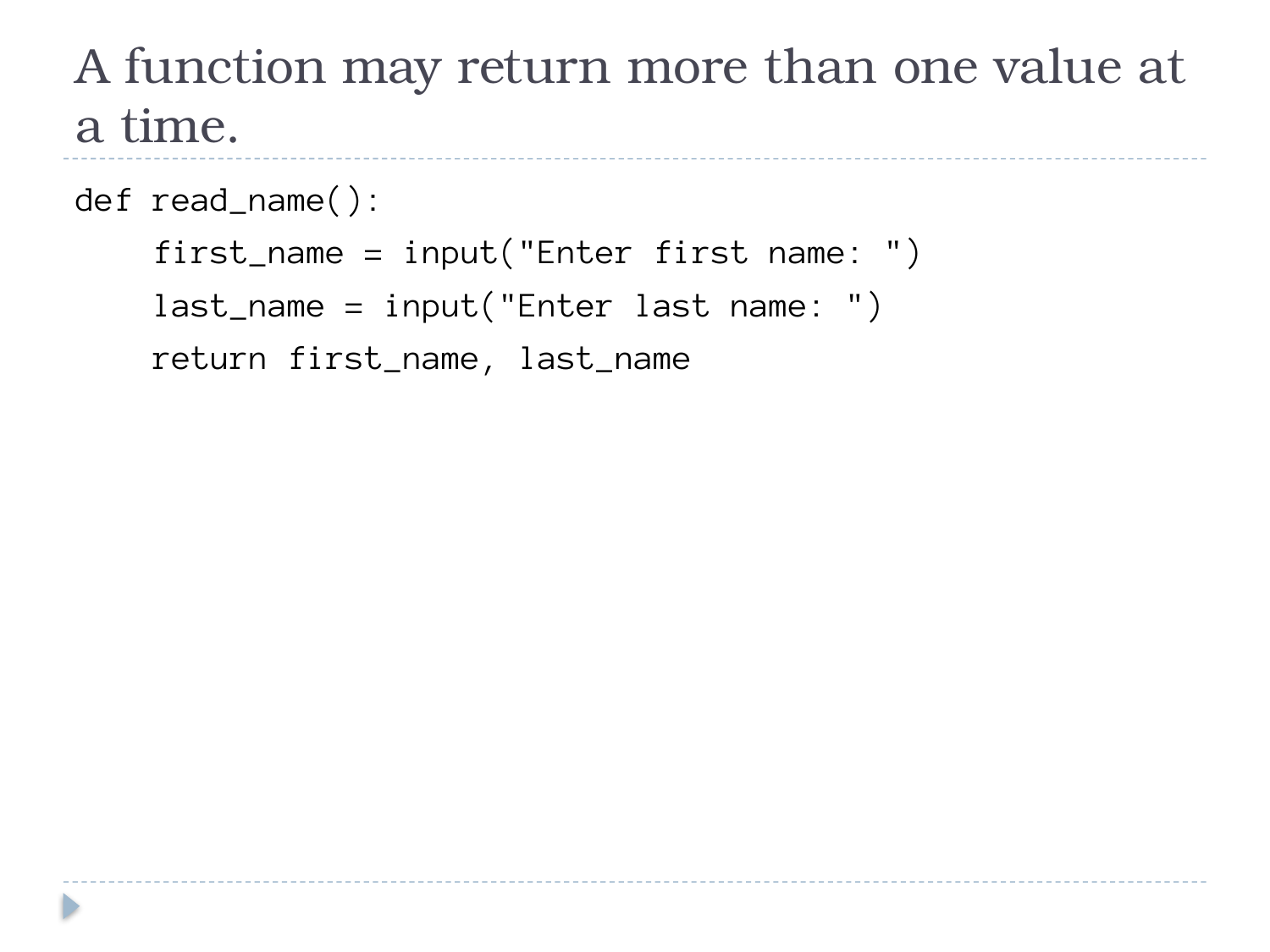

# A function may return more than one value at a time.
def read_name():
    first_name = input("Enter first name: ")
    last_name = input("Enter last name: ")
    return first_name, last_name